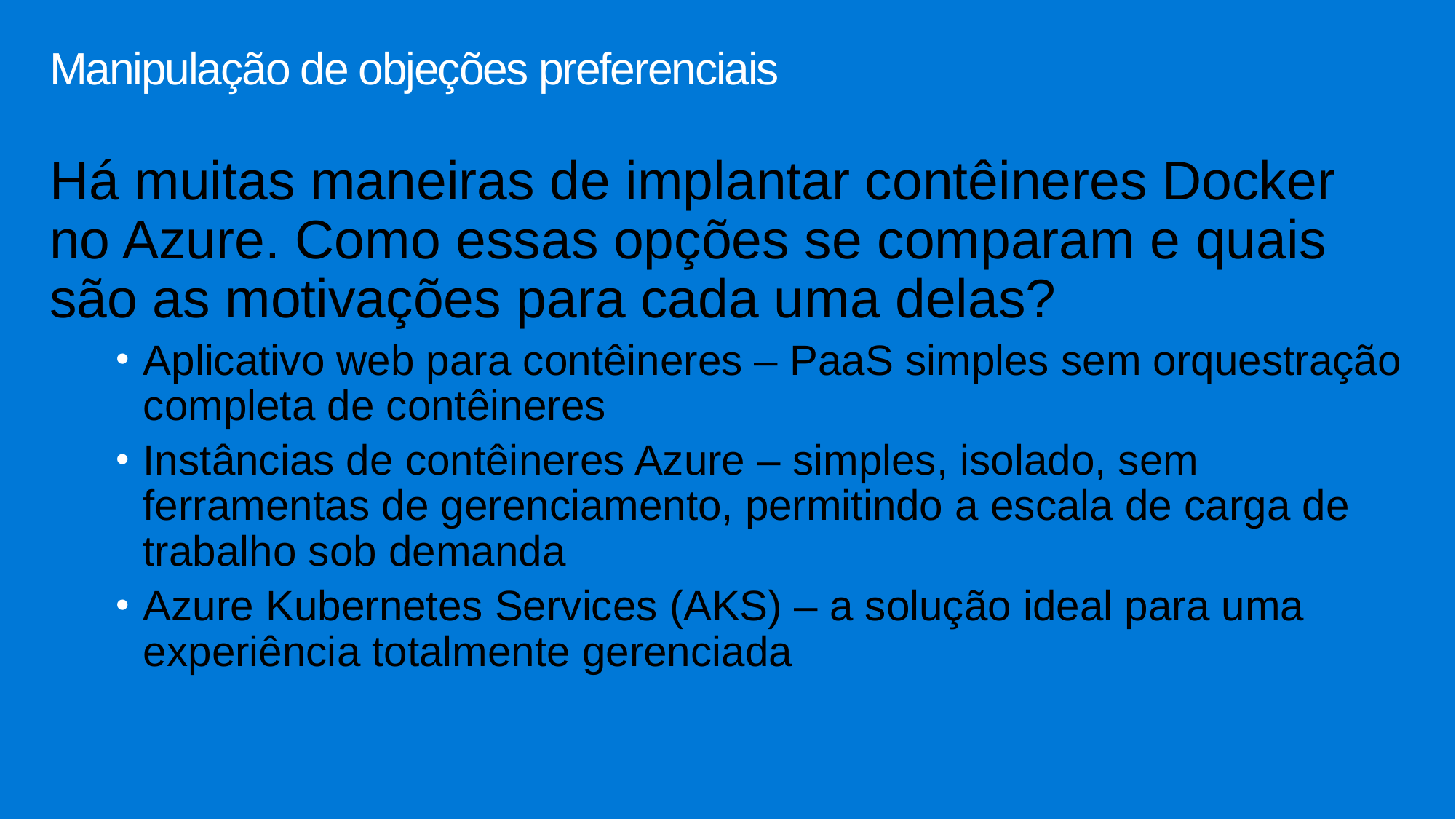

# Manipulação de objeções preferenciais
Há muitas maneiras de implantar contêineres Docker no Azure. Como essas opções se comparam e quais são as motivações para cada uma delas?
Aplicativo web para contêineres – PaaS simples sem orquestração completa de contêineres
Instâncias de contêineres Azure – simples, isolado, sem ferramentas de gerenciamento, permitindo a escala de carga de trabalho sob demanda
Azure Kubernetes Services (AKS) – a solução ideal para uma experiência totalmente gerenciada